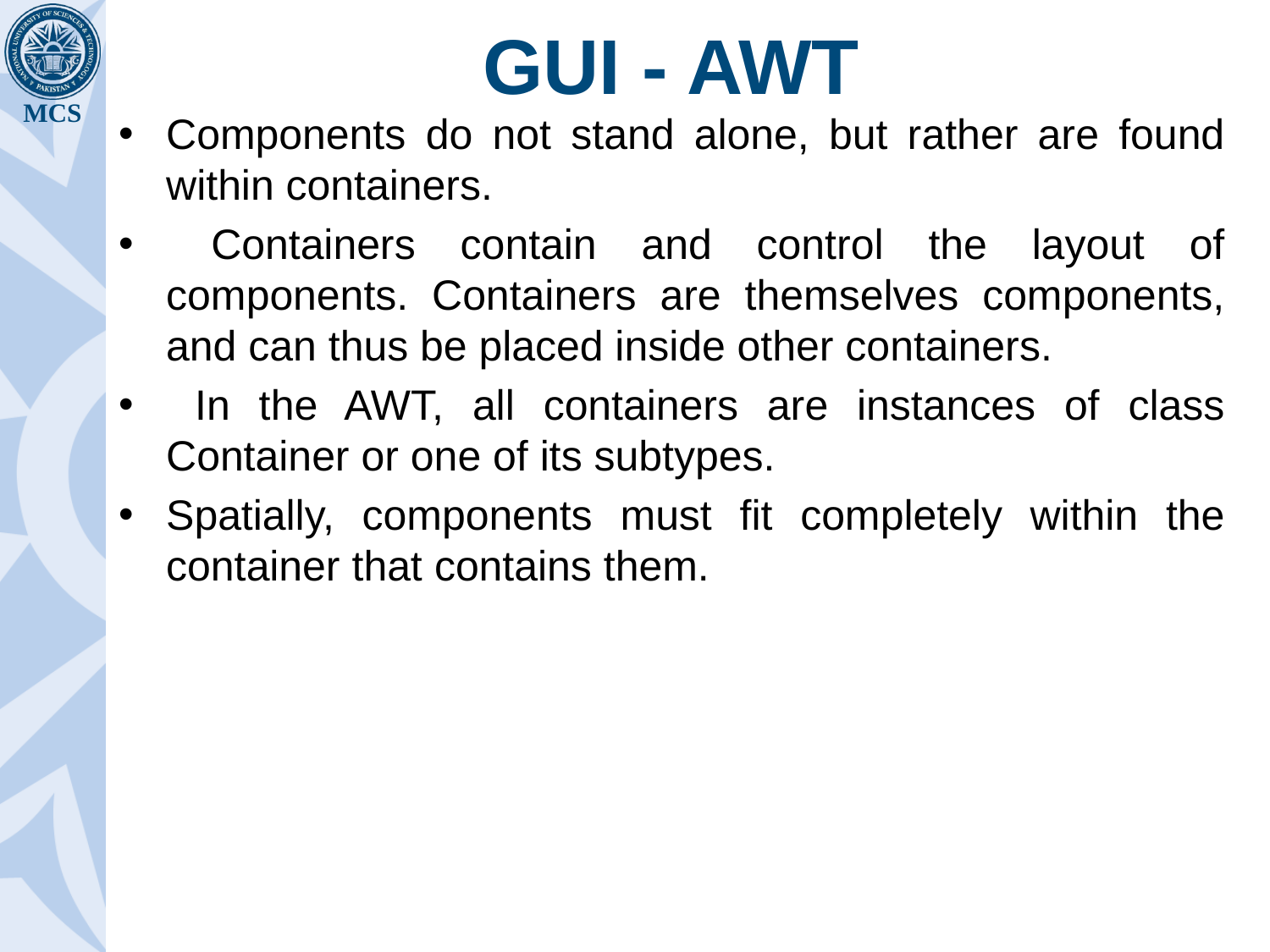

# GUI - AWT
Components do not stand alone, but rather are found within containers.
 Containers contain and control the layout of components. Containers are themselves components, and can thus be placed inside other containers.
 In the AWT, all containers are instances of class Container or one of its subtypes.
Spatially, components must fit completely within the container that contains them.